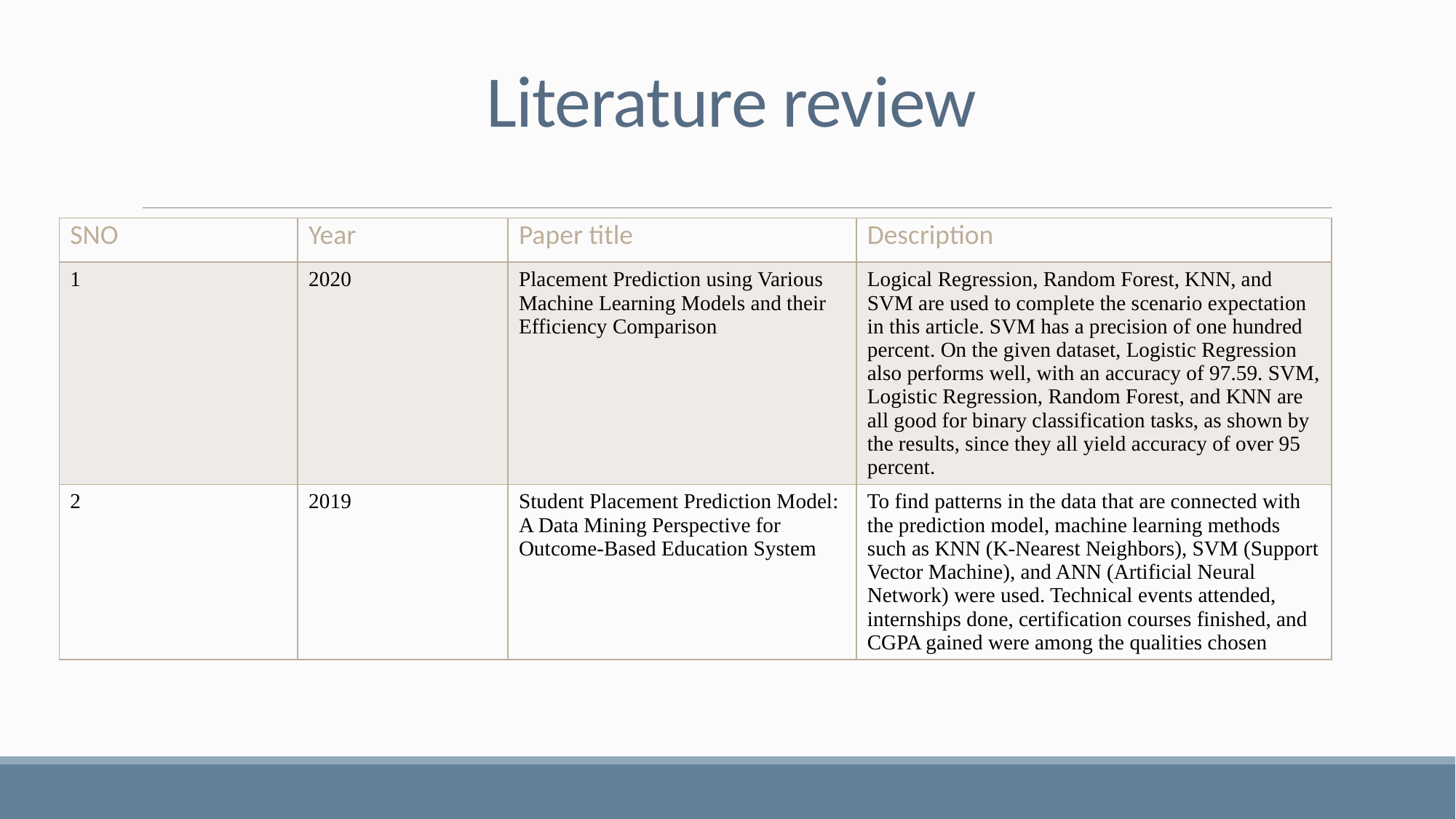

# Literature review
| SNO | Year | Paper title | Description |
| --- | --- | --- | --- |
| 1 | 2020 | Placement Prediction using Various Machine Learning Models and their Efficiency Comparison | Logical Regression, Random Forest, KNN, and SVM are used to complete the scenario expectation in this article. SVM has a precision of one hundred percent. On the given dataset, Logistic Regression also performs well, with an accuracy of 97.59. SVM, Logistic Regression, Random Forest, and KNN are all good for binary classification tasks, as shown by the results, since they all yield accuracy of over 95 percent. |
| 2 | 2019 | Student Placement Prediction Model: A Data Mining Perspective for Outcome-Based Education System | To find patterns in the data that are connected with the prediction model, machine learning methods such as KNN (K-Nearest Neighbors), SVM (Support Vector Machine), and ANN (Artificial Neural Network) were used. Technical events attended, internships done, certification courses finished, and CGPA gained were among the qualities chosen |